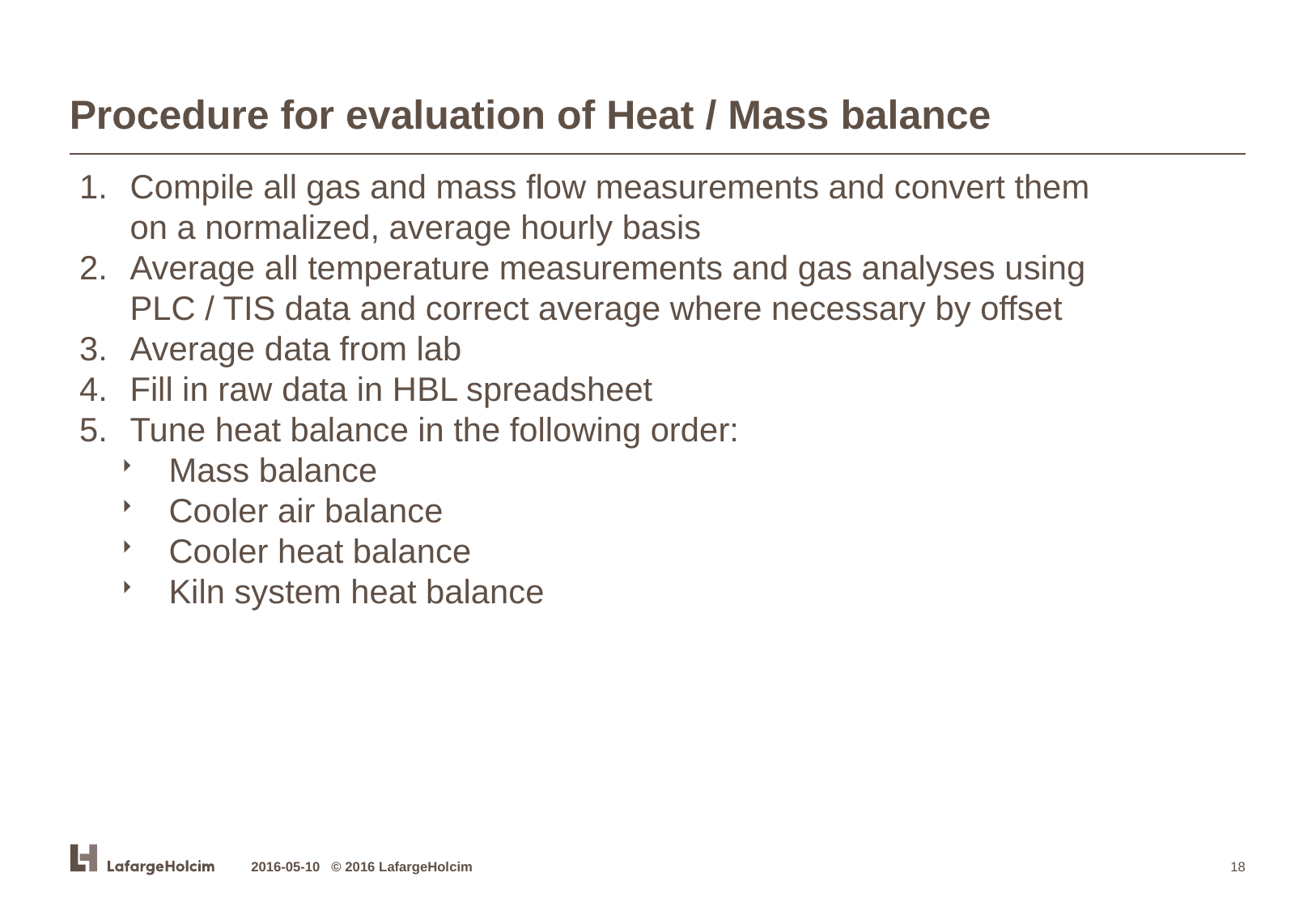

# Procedure for evaluation of Heat / Mass balance
Compile all gas and mass flow measurements and convert them on a normalized, average hourly basis
Average all temperature measurements and gas analyses using PLC / TIS data and correct average where necessary by offset
Average data from lab
Fill in raw data in HBL spreadsheet
Tune heat balance in the following order:
Mass balance
Cooler air balance
Cooler heat balance
Kiln system heat balance

2016-05-10   © 2016 LafargeHolcim
18